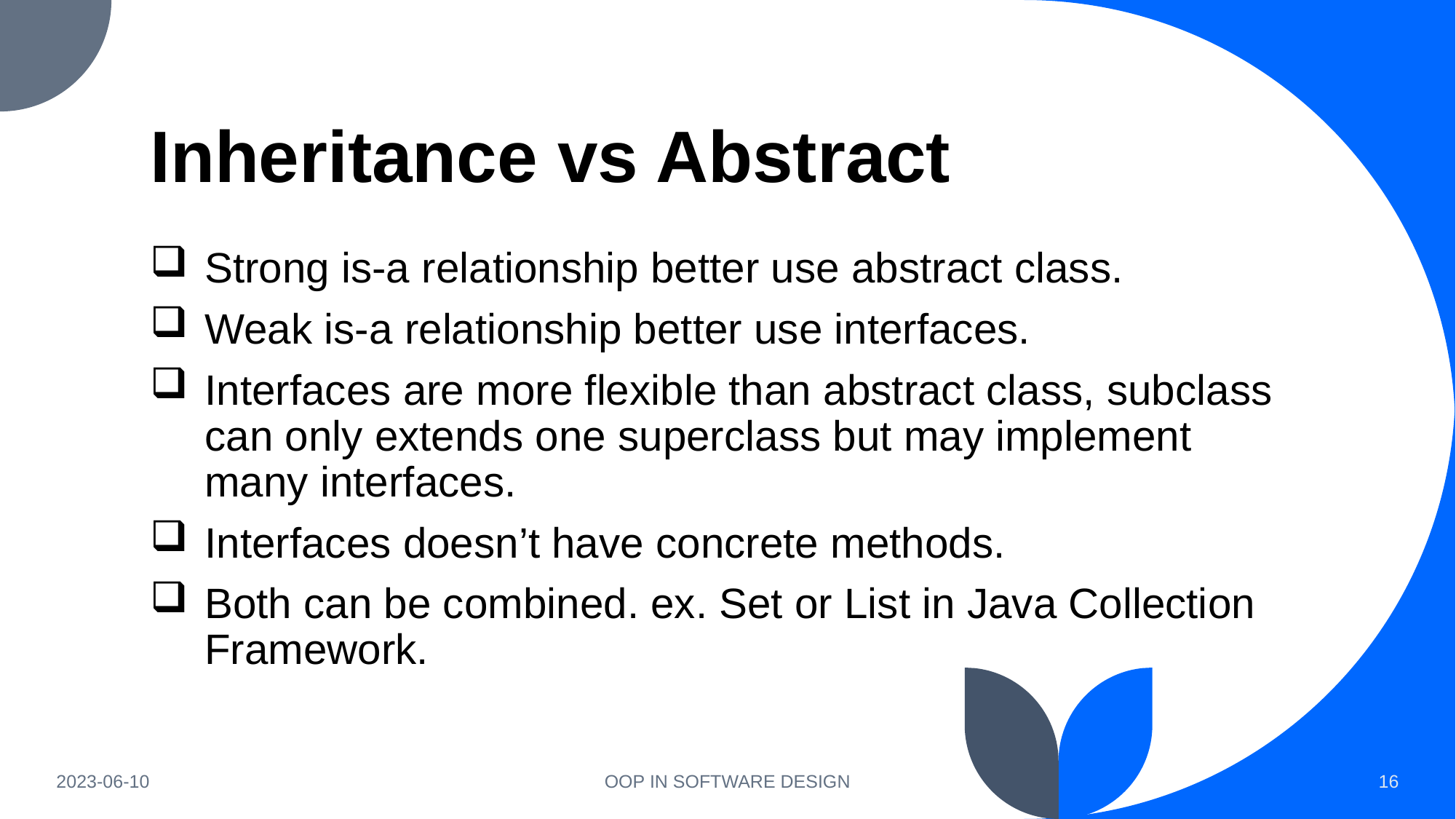

# Inheritance vs Abstract
Strong is-a relationship better use abstract class.
Weak is-a relationship better use interfaces.
Interfaces are more flexible than abstract class, subclass can only extends one superclass but may implement many interfaces.
Interfaces doesn’t have concrete methods.
Both can be combined. ex. Set or List in Java Collection Framework.
2023-06-10
OOP IN SOFTWARE DESIGN
16